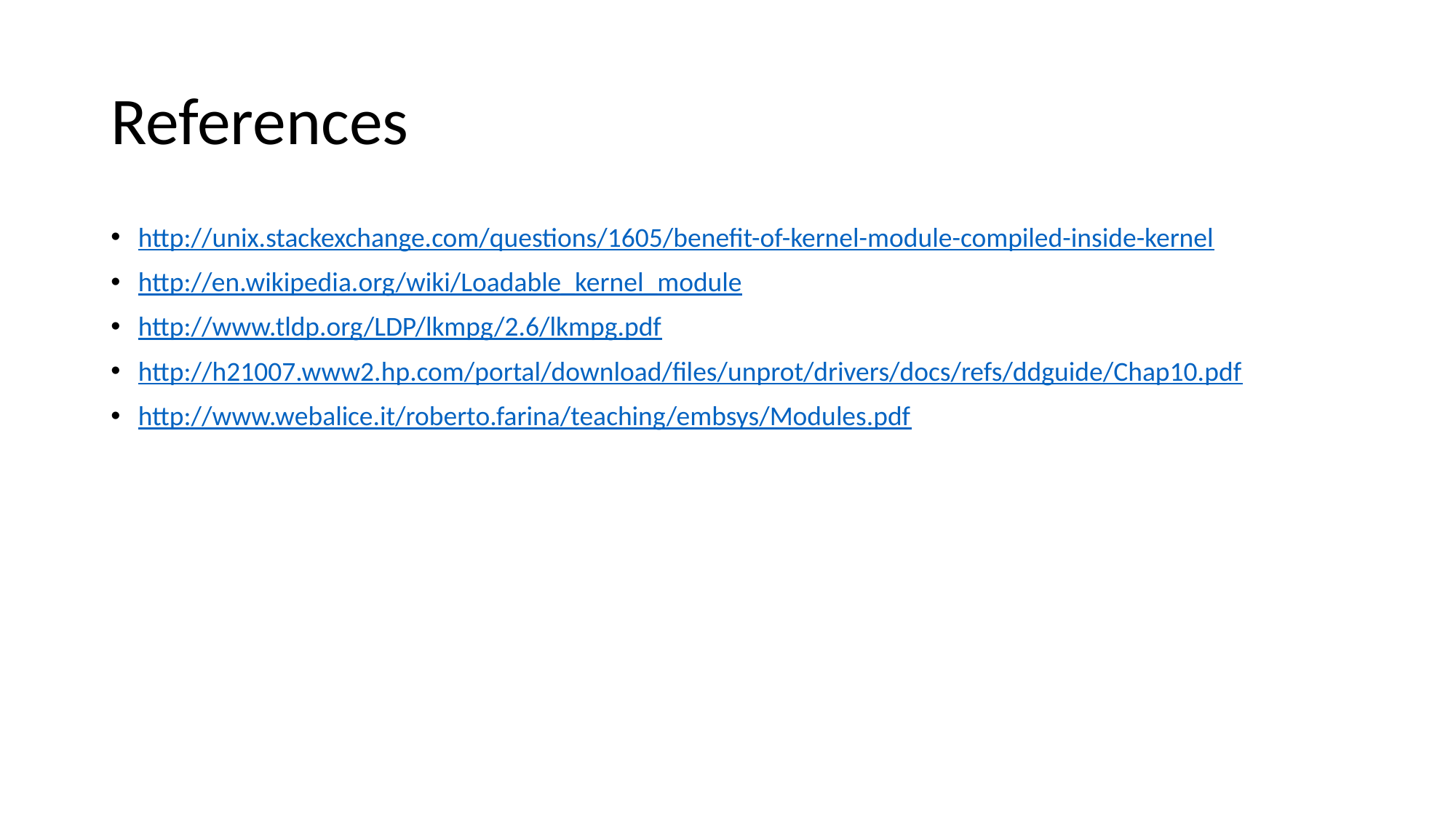

# References
http://unix.stackexchange.com/questions/1605/benefit-of-kernel-module-compiled-inside-kernel
http://en.wikipedia.org/wiki/Loadable_kernel_module
http://www.tldp.org/LDP/lkmpg/2.6/lkmpg.pdf
http://h21007.www2.hp.com/portal/download/files/unprot/drivers/docs/refs/ddguide/Chap10.pdf
http://www.webalice.it/roberto.farina/teaching/embsys/Modules.pdf